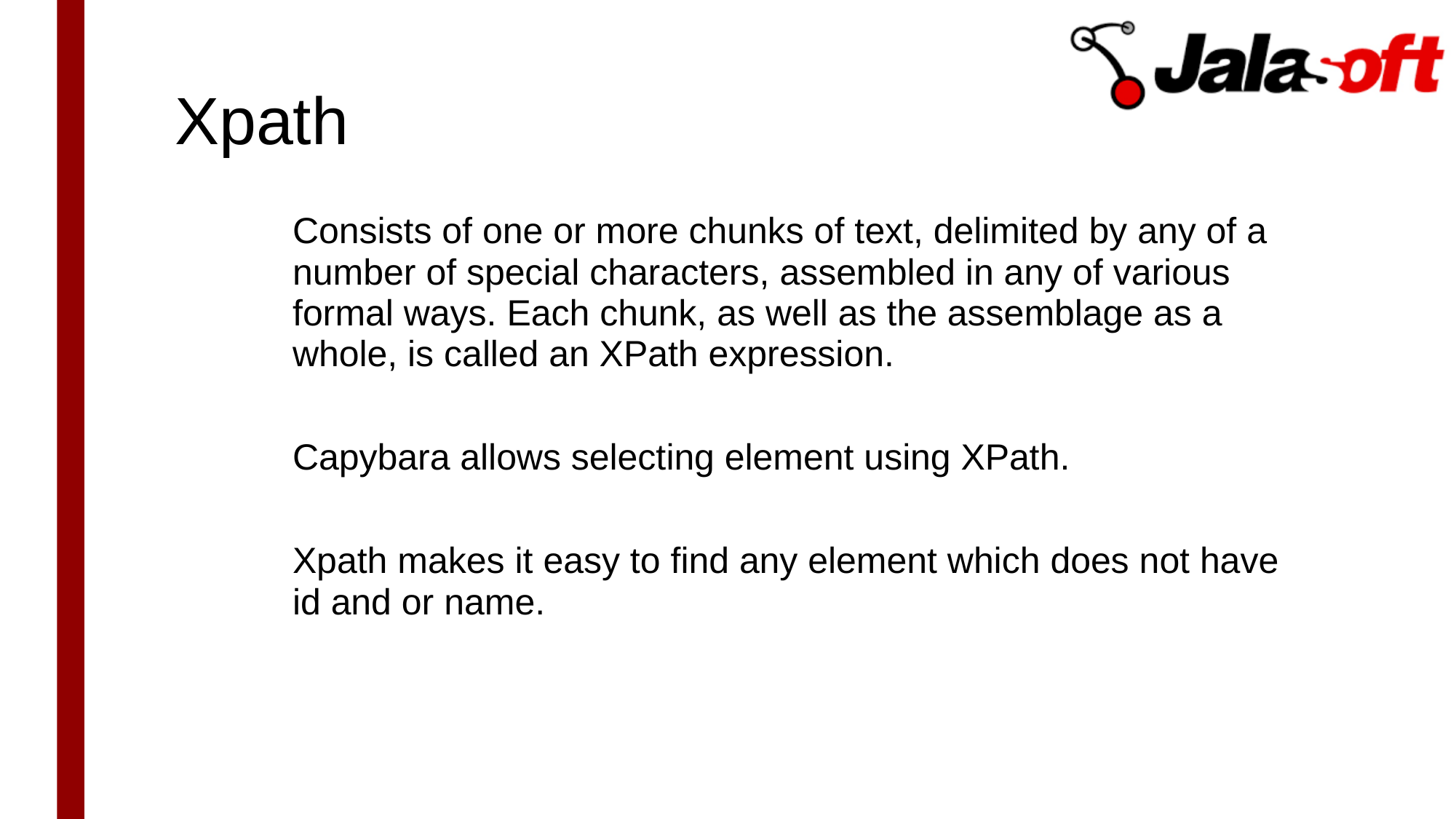

# Xpath
Consists of one or more chunks of text, delimited by any of a number of special characters, assembled in any of various formal ways. Each chunk, as well as the assemblage as a whole, is called an XPath expression.

Capybara allows selecting element using XPath.

Xpath makes it easy to find any element which does not have id and or name.